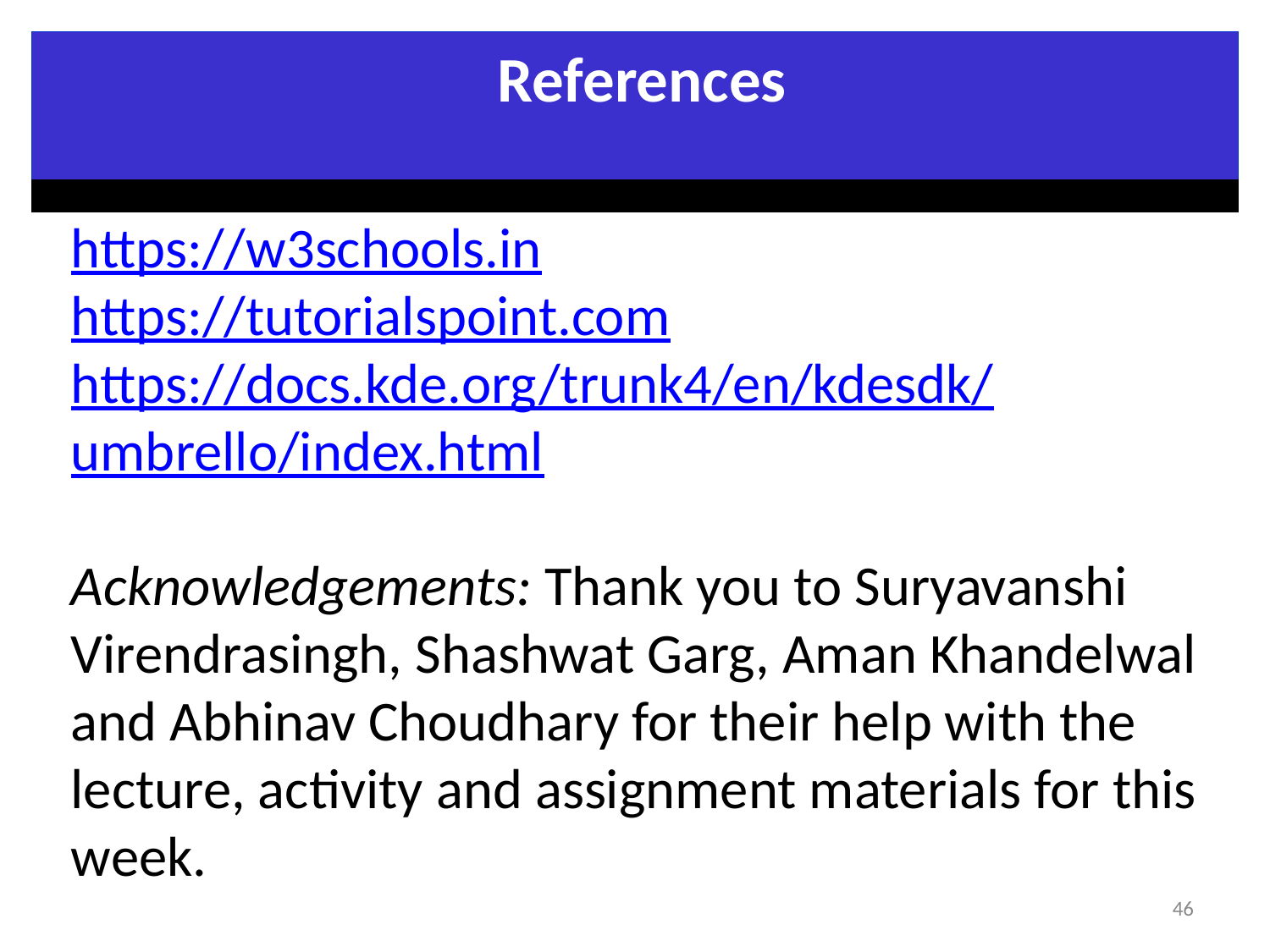

References
https://w3schools.in
https://tutorialspoint.com
https://docs.kde.org/trunk4/en/kdesdk/umbrello/index.html

Acknowledgements: Thank you to Suryavanshi Virendrasingh, Shashwat Garg, Aman Khandelwal and Abhinav Choudhary for their help with the lecture, activity and assignment materials for this week.

46